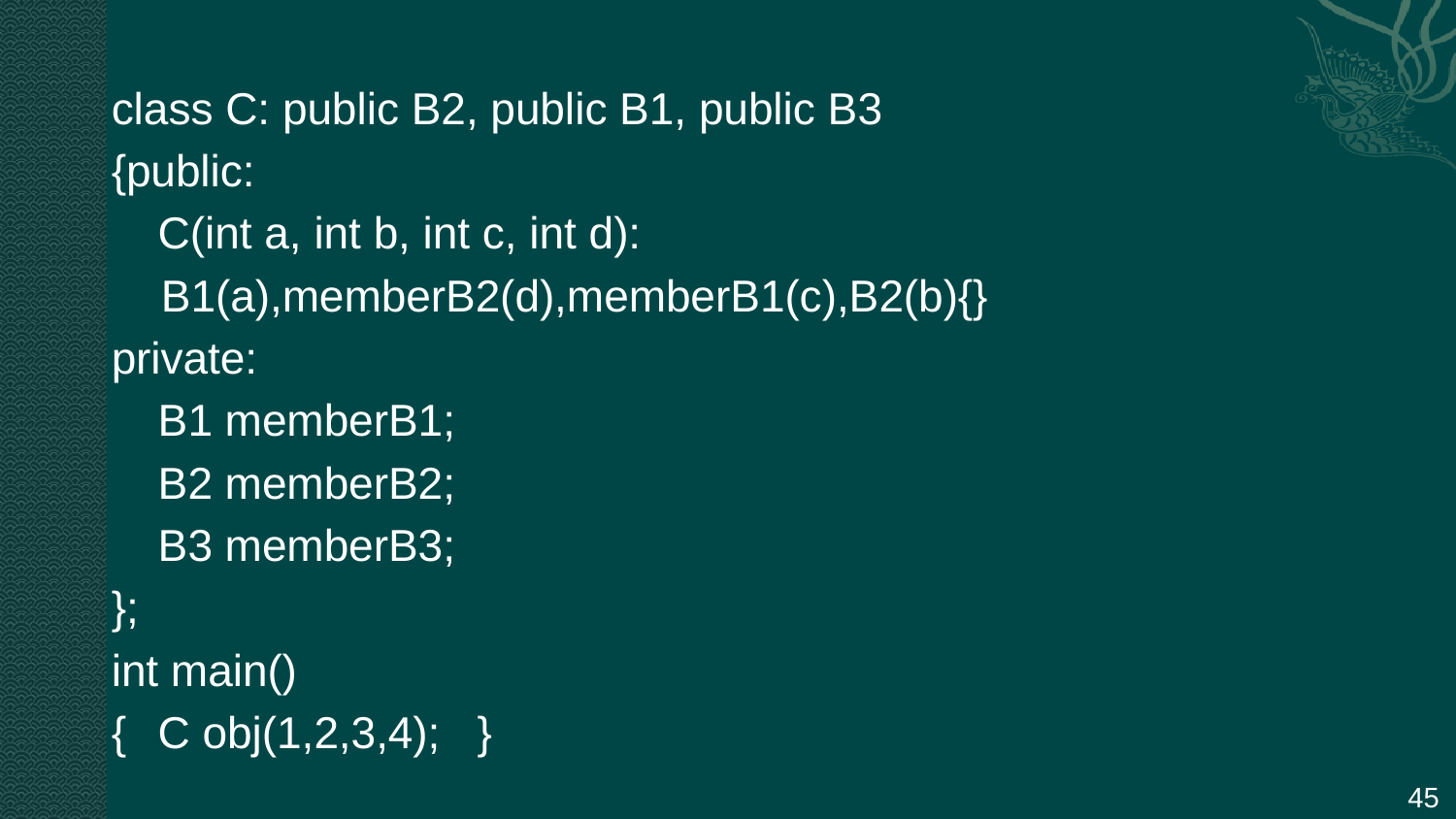

class C: public B2, public B1, public B3
{public:
	C(int a, int b, int c, int d):
    B1(a),memberB2(d),memberB1(c),B2(b){}
private:
	B1 memberB1;
	B2 memberB2;
	B3 memberB3;
};
int main()
{	C obj(1,2,3,4);   }

45